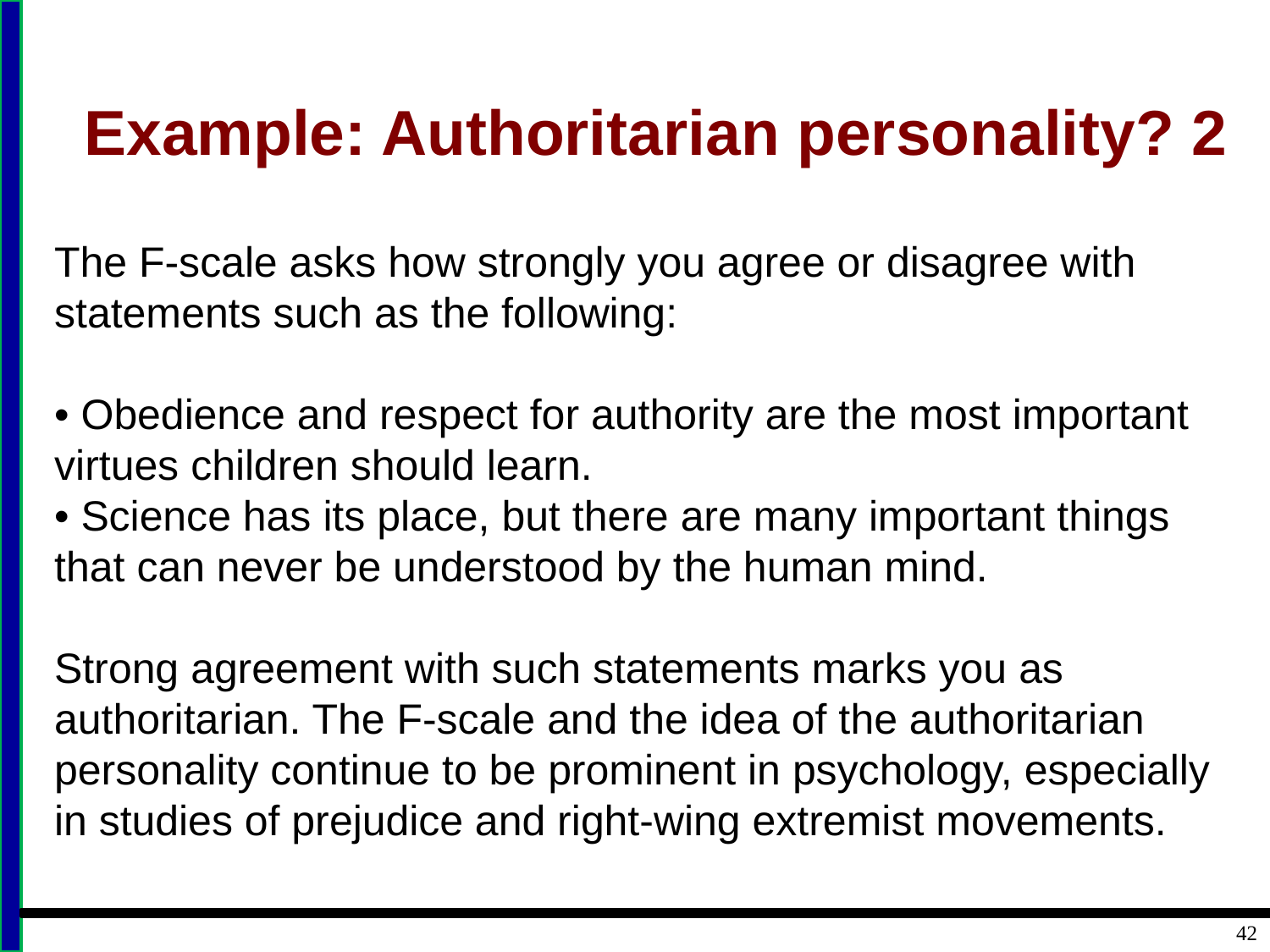

# Example: Authoritarian personality? 2
The F-scale asks how strongly you agree or disagree with statements such as the following:

• Obedience and respect for authority are the most important virtues children should learn.
• Science has its place, but there are many important things that can never be understood by the human mind.

Strong agreement with such statements marks you as authoritarian. The F-scale and the idea of the authoritarian personality continue to be prominent in psychology, especially in studies of prejudice and right-wing extremist movements.